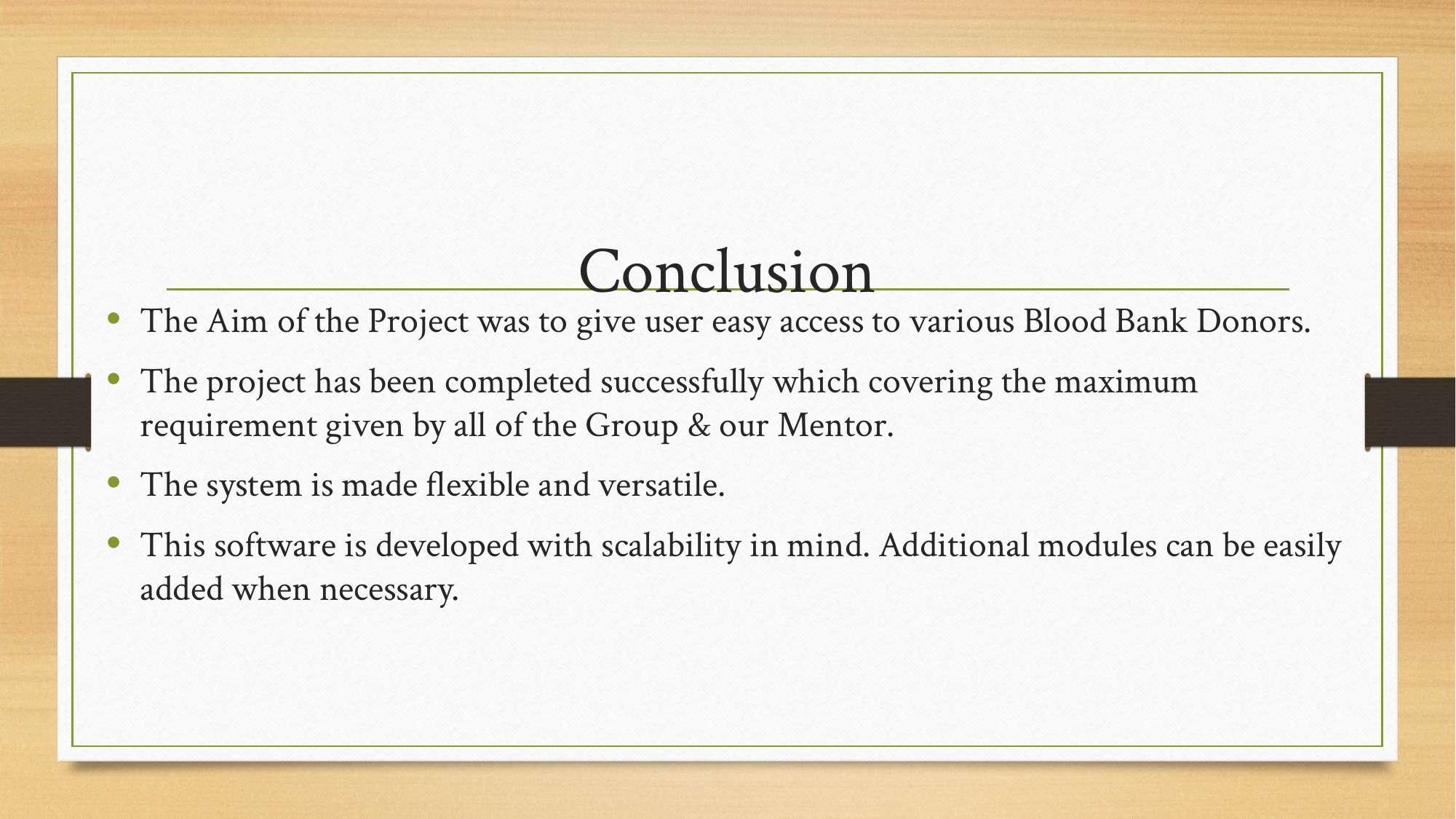

# Conclusion
The Aim of the Project was to give user easy access to various Blood Bank Donors.
The project has been completed successfully which covering the maximum requirement given by all of the Group & our Mentor.
The system is made flexible and versatile.
This software is developed with scalability in mind. Additional modules can be easily added when necessary.